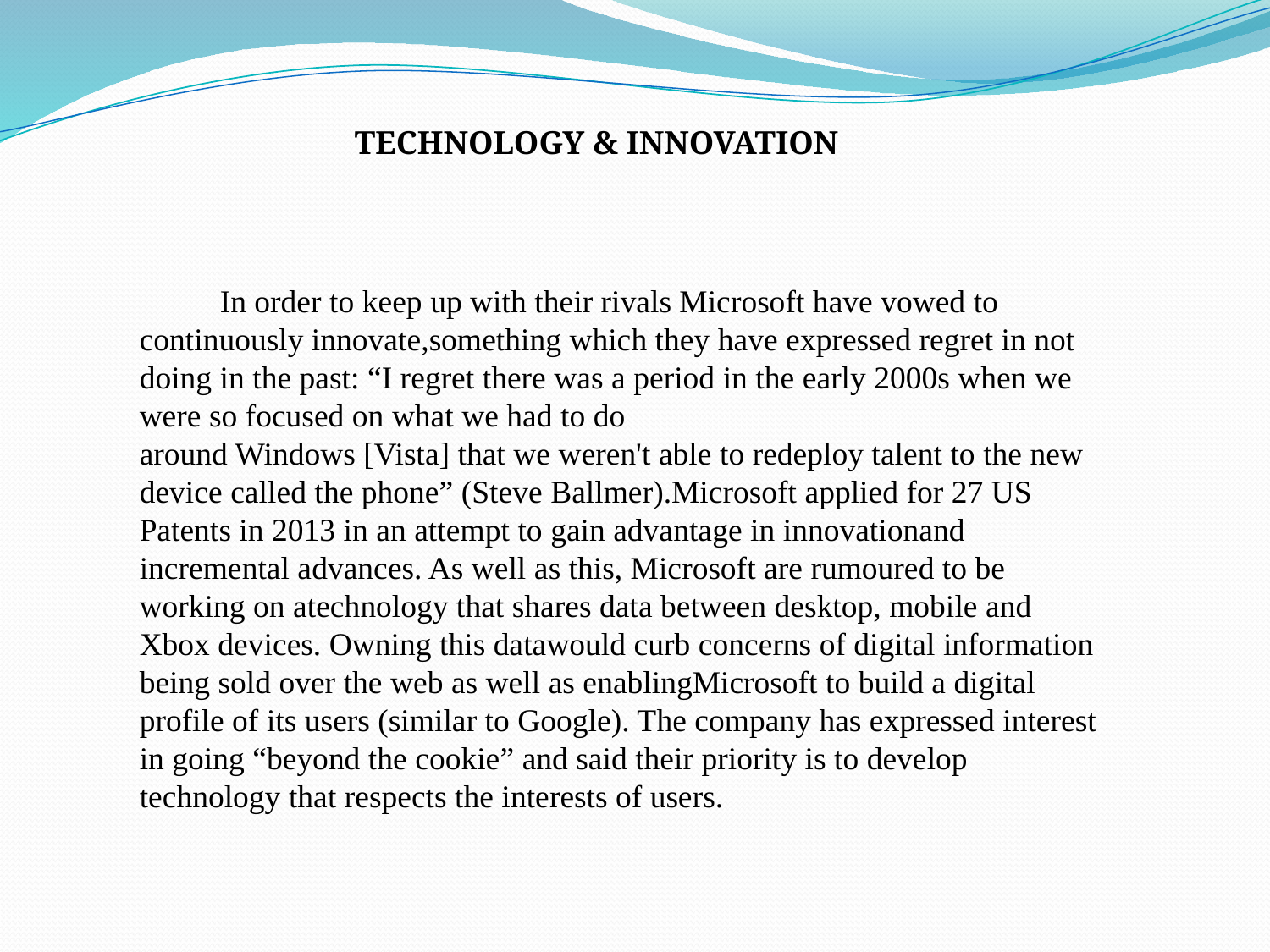

TECHNOLOGY & INNOVATION
          In order to keep up with their rivals Microsoft have vowed to continuously innovate,something which they have expressed regret in not doing in the past: “I regret there was a period in the early 2000s when we were so focused on what we had to do
around Windows [Vista] that we weren't able to redeploy talent to the new device called the phone” (Steve Ballmer).Microsoft applied for 27 US Patents in 2013 in an attempt to gain advantage in innovationand incremental advances. As well as this, Microsoft are rumoured to be working on atechnology that shares data between desktop, mobile and Xbox devices. Owning this datawould curb concerns of digital information being sold over the web as well as enablingMicrosoft to build a digital profile of its users (similar to Google). The company has expressed interest in going “beyond the cookie” and said their priority is to develop technology that respects the interests of users.